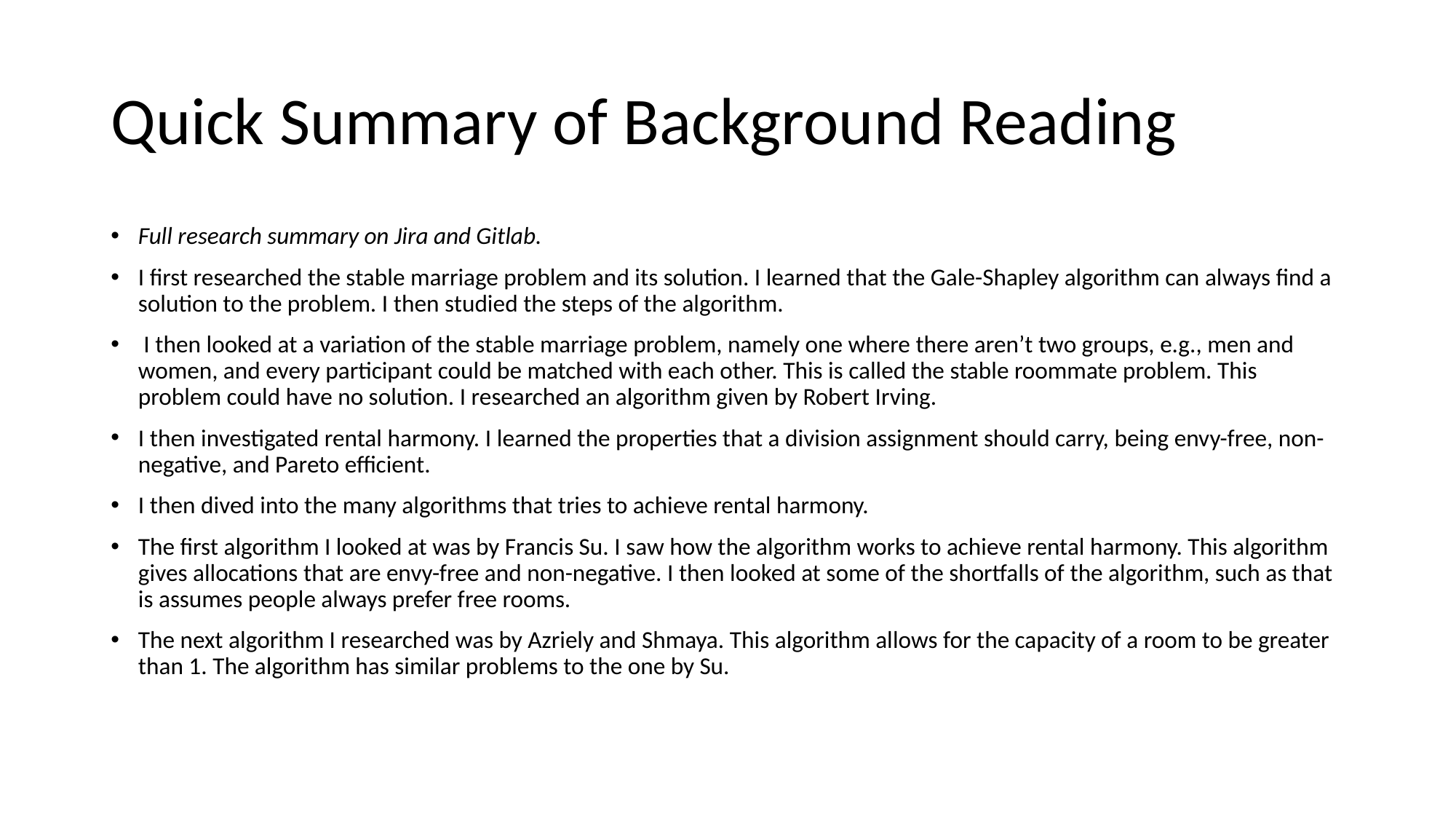

# Quick Summary of Background Reading
Full research summary on Jira and Gitlab.
I first researched the stable marriage problem and its solution. I learned that the Gale-Shapley algorithm can always find a solution to the problem. I then studied the steps of the algorithm.
 I then looked at a variation of the stable marriage problem, namely one where there aren’t two groups, e.g., men and women, and every participant could be matched with each other. This is called the stable roommate problem. This problem could have no solution. I researched an algorithm given by Robert Irving.
I then investigated rental harmony. I learned the properties that a division assignment should carry, being envy-free, non-negative, and Pareto efficient.
I then dived into the many algorithms that tries to achieve rental harmony.
The first algorithm I looked at was by Francis Su. I saw how the algorithm works to achieve rental harmony. This algorithm gives allocations that are envy-free and non-negative. I then looked at some of the shortfalls of the algorithm, such as that is assumes people always prefer free rooms.
The next algorithm I researched was by Azriely and Shmaya. This algorithm allows for the capacity of a room to be greater than 1. The algorithm has similar problems to the one by Su.